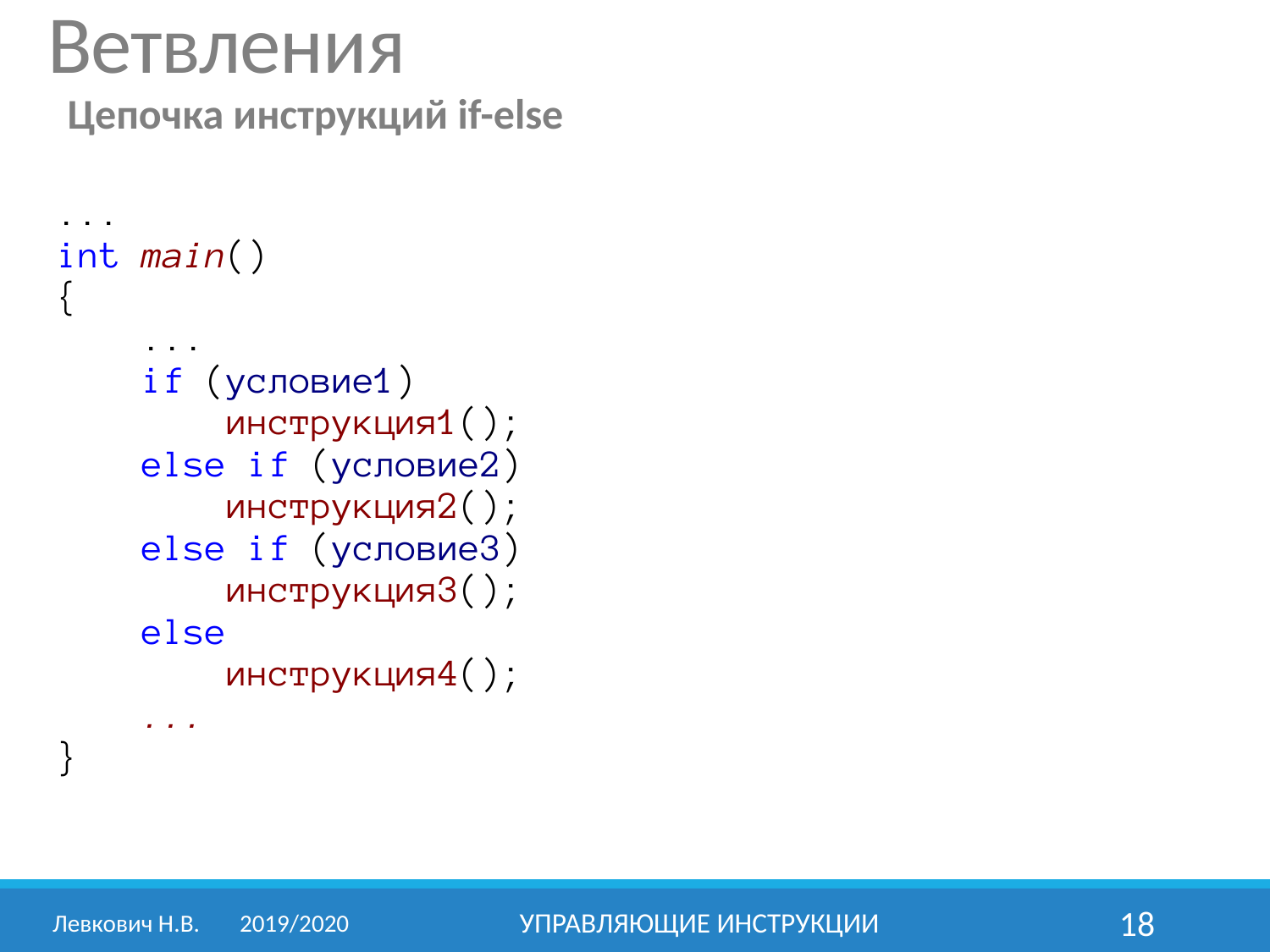

Ветвления
Цепочка инструкций if-else
...
int main()
{
    ...
    if (условие1)
        инструкция1();
    else if (условие2)
        инструкция2();
    else if (условие3)
        инструкция3();
    else
        инструкция4();
    ...
}
Левкович Н.В.	2019/2020
Управляющие инструкции
18